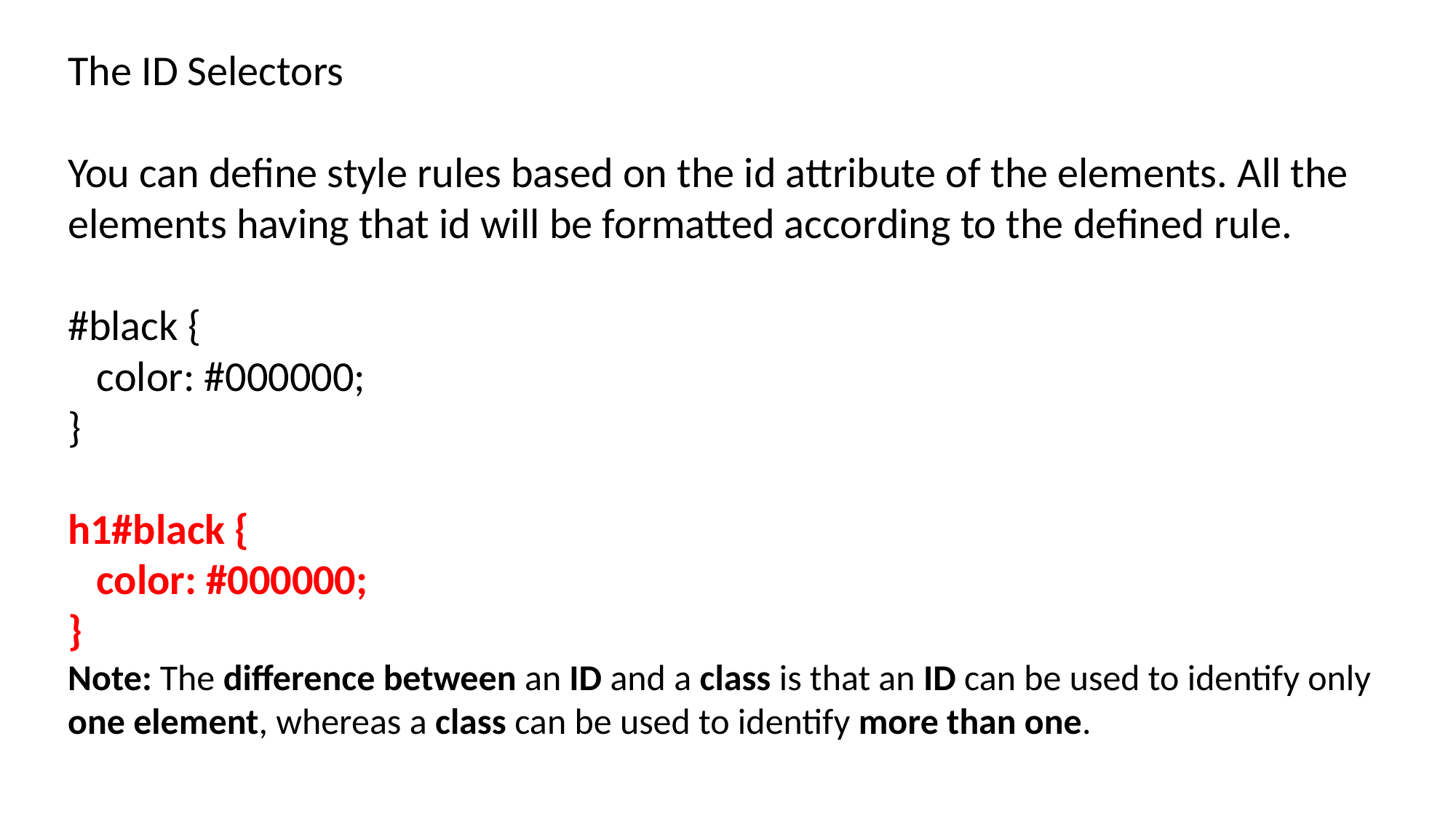

The ID Selectors

You can define style rules based on the id attribute of the elements. All the elements having that id will be formatted according to the defined rule.

#black {
   color: #000000;
}

h1#black {
   color: #000000;
}
Note: The difference between an ID and a class is that an ID can be used to identify only one element, whereas a class can be used to identify more than one.